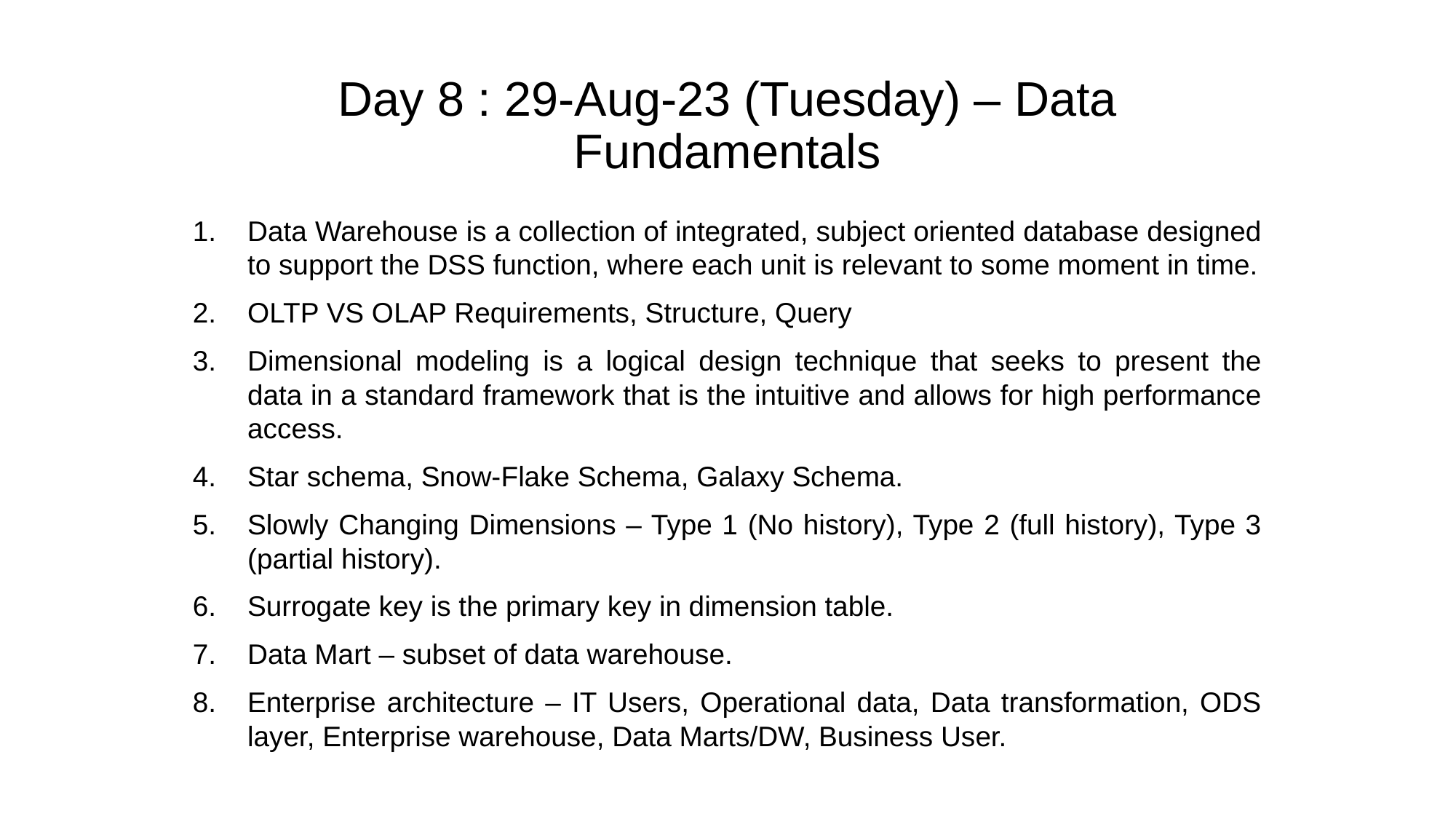

# Day 8 : 29-Aug-23 (Tuesday) – Data Fundamentals
Data Warehouse is a collection of integrated, subject oriented database designed to support the DSS function, where each unit is relevant to some moment in time.
OLTP VS OLAP Requirements, Structure, Query
Dimensional modeling is a logical design technique that seeks to present the data in a standard framework that is the intuitive and allows for high performance access.
Star schema, Snow-Flake Schema, Galaxy Schema.
Slowly Changing Dimensions – Type 1 (No history), Type 2 (full history), Type 3 (partial history).
Surrogate key is the primary key in dimension table.
Data Mart – subset of data warehouse.
Enterprise architecture – IT Users, Operational data, Data transformation, ODS layer, Enterprise warehouse, Data Marts/DW, Business User.